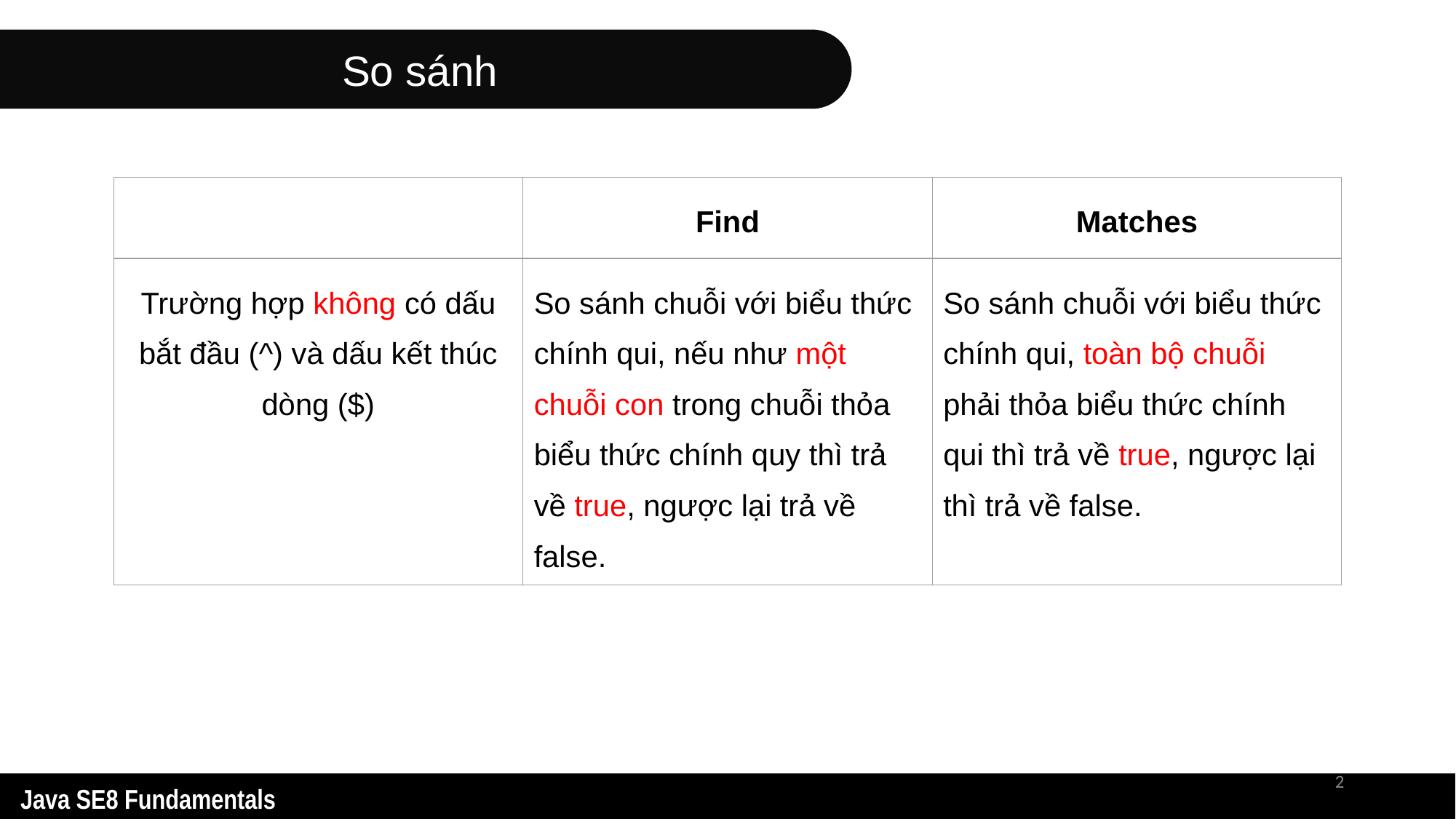

So sánh
|  | Find | Matches |
| --- | --- | --- |
| Trường hợp không có dấu bắt đầu (^) và dấu kết thúc dòng ($) | So sánh chuỗi với biểu thức chính qui, nếu như một chuỗi con trong chuỗi thỏa biểu thức chính quy thì trả về true, ngược lại trả về false. | So sánh chuỗi với biểu thức chính qui, toàn bộ chuỗi phải thỏa biểu thức chính qui thì trả về true, ngược lại thì trả về false. |
2

Java SE8 Fundamentals